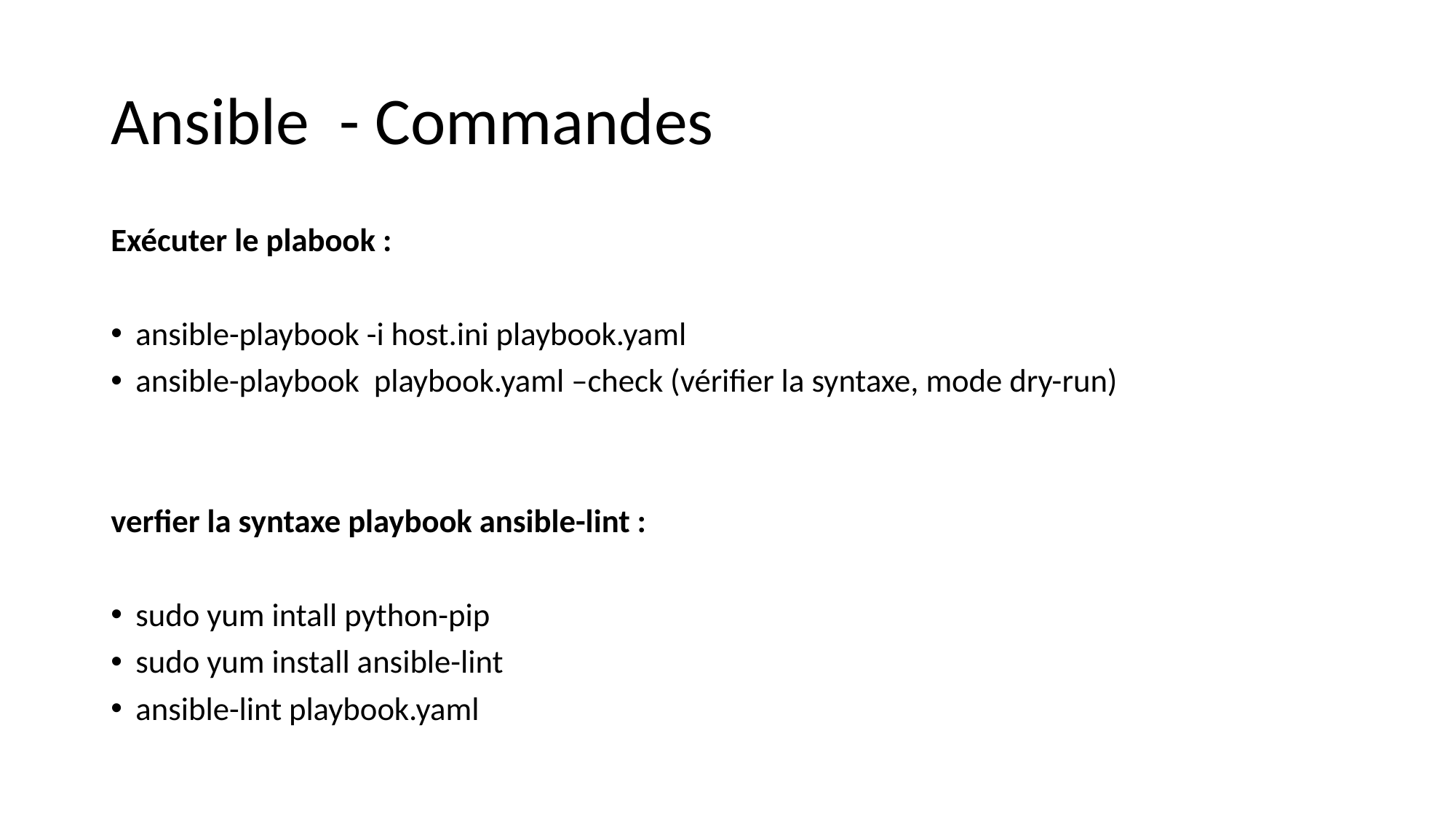

# Ansible  - Commandes
Exécuter le plabook :

ansible-playbook -i host.ini playbook.yaml
ansible-playbook  playbook.yaml –check (vérifier la syntaxe, mode dry-run)

verfier la syntaxe playbook ansible-lint :

sudo yum intall python-pip
sudo yum install ansible-lint
ansible-lint playbook.yaml